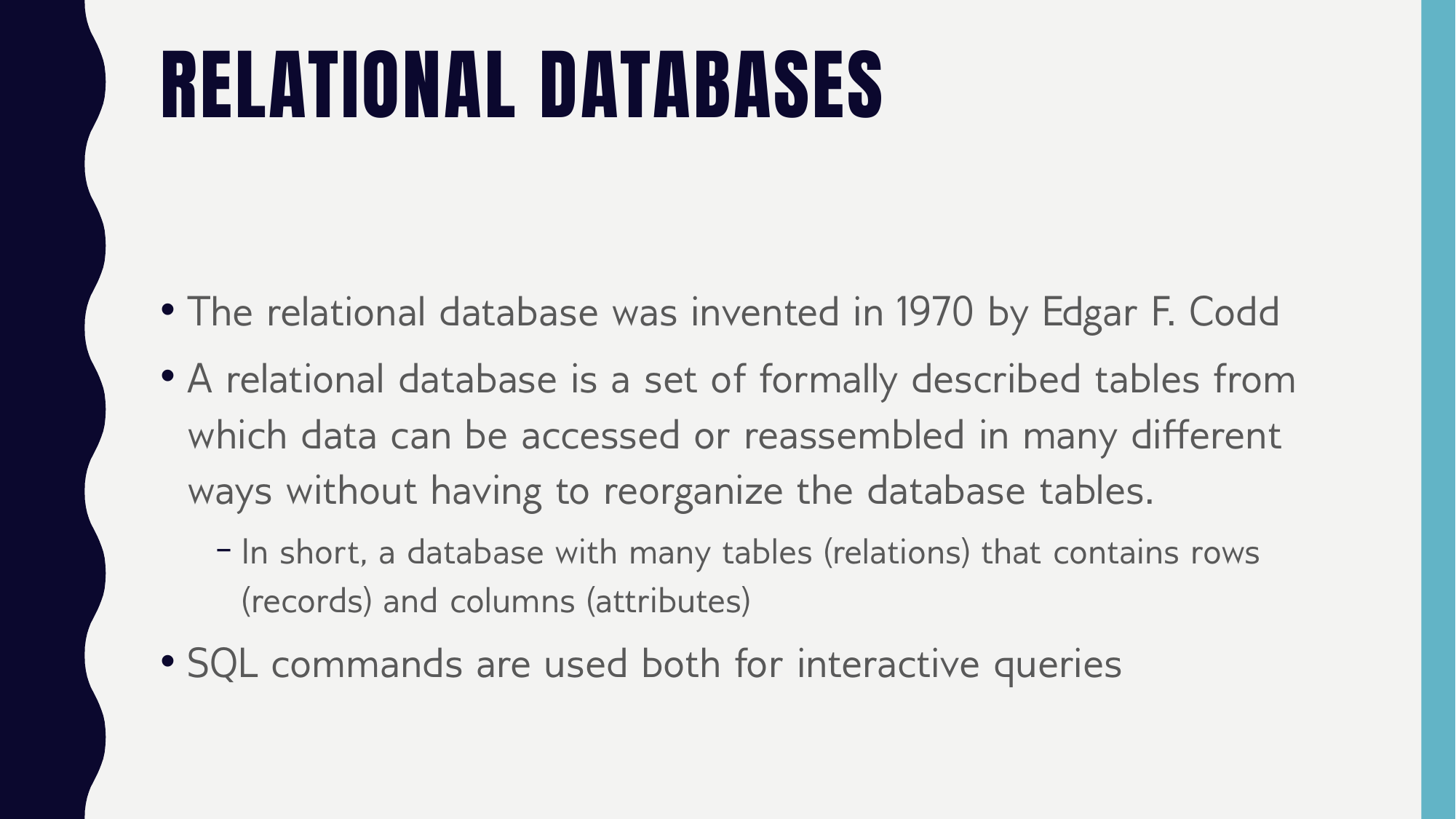

# Relational databases
The relational database was invented in 1970 by Edgar F. Codd
A relational database is a set of formally described tables from which data can be accessed or reassembled in many different ways without having to reorganize the database tables.
In short, a database with many tables (relations) that contains rows (records) and columns (attributes)
SQL commands are used both for interactive queries